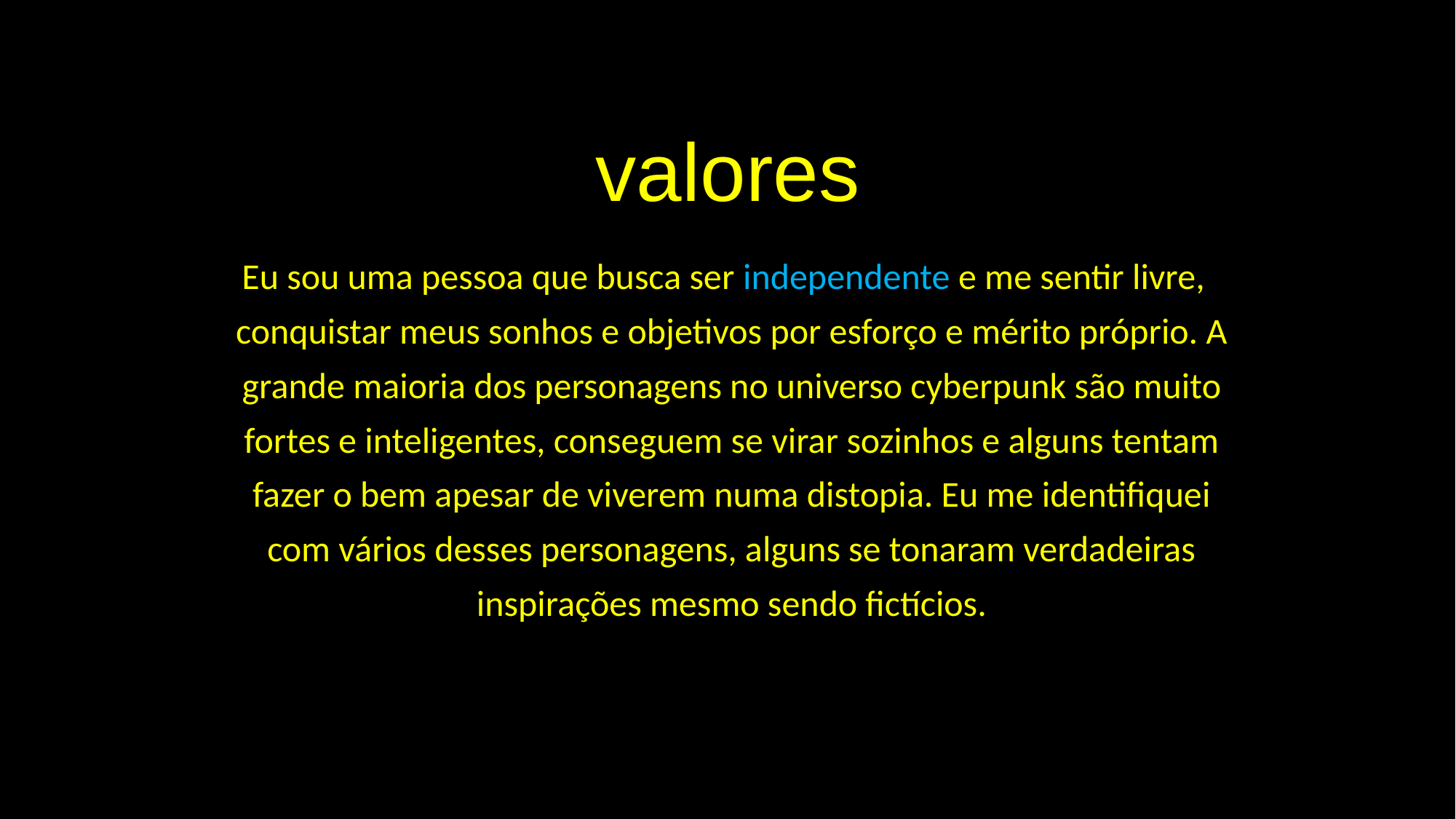

# valores
Eu sou uma pessoa que busca ser independente e me sentir livre,
 conquistar meus sonhos e objetivos por esforço e mérito próprio. A
 grande maioria dos personagens no universo cyberpunk são muito
 fortes e inteligentes, conseguem se virar sozinhos e alguns tentam
 fazer o bem apesar de viverem numa distopia. Eu me identifiquei
 com vários desses personagens, alguns se tonaram verdadeiras
 inspirações mesmo sendo fictícios.